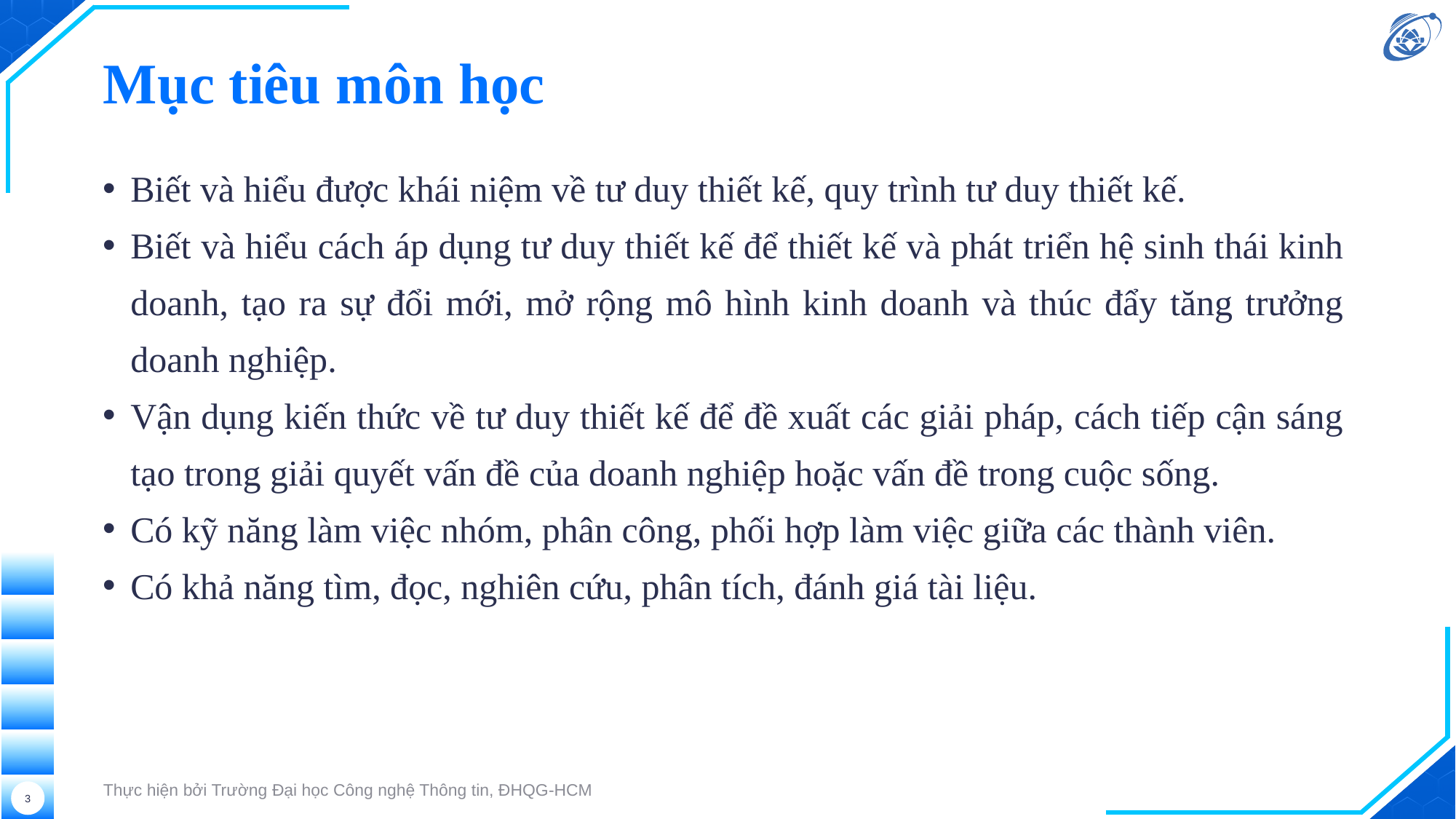

# Mục tiêu môn học
Biết và hiểu được khái niệm về tư duy thiết kế, quy trình tư duy thiết kế.
Biết và hiểu cách áp dụng tư duy thiết kế để thiết kế và phát triển hệ sinh thái kinh doanh, tạo ra sự đổi mới, mở rộng mô hình kinh doanh và thúc đẩy tăng trưởng doanh nghiệp.
Vận dụng kiến thức về tư duy thiết kế để đề xuất các giải pháp, cách tiếp cận sáng tạo trong giải quyết vấn đề của doanh nghiệp hoặc vấn đề trong cuộc sống.
Có kỹ năng làm việc nhóm, phân công, phối hợp làm việc giữa các thành viên.
Có khả năng tìm, đọc, nghiên cứu, phân tích, đánh giá tài liệu.
Thực hiện bởi Trường Đại học Công nghệ Thông tin, ĐHQG-HCM
3